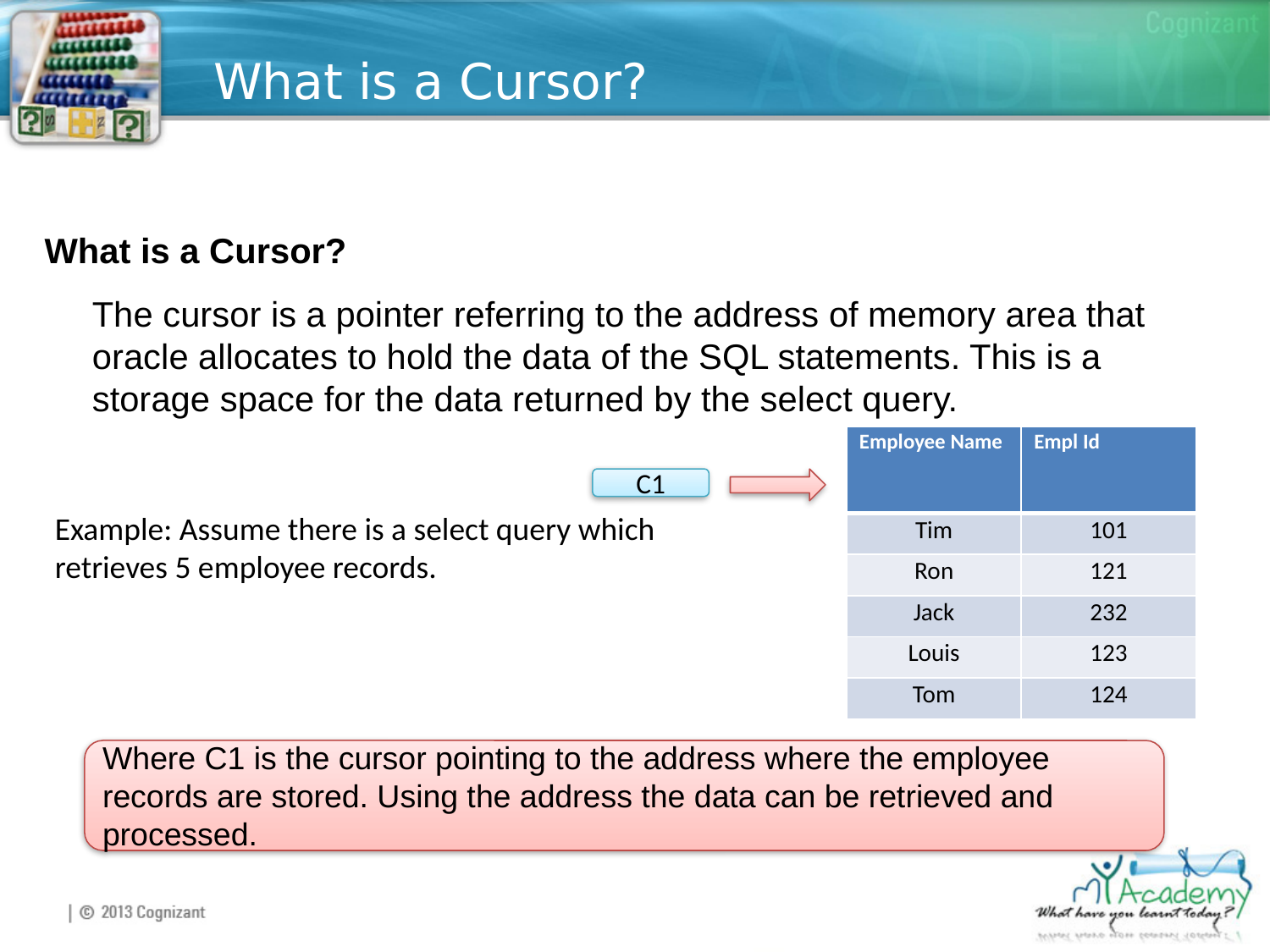

# What is a Cursor?
What is a Cursor?
	The cursor is a pointer referring to the address of memory area that oracle allocates to hold the data of the SQL statements. This is a storage space for the data returned by the select query.

| Employee Name | Empl Id |
| --- | --- |
| Tim | 101 |
| Ron | 121 |
| Jack | 232 |
| Louis | 123 |
| Tom | 124 |
C1

Example: Assume there is a select query which retrieves 5 employee records.
Where C1 is the cursor pointing to the address where the employee records are stored. Using the address the data can be retrieved and processed.